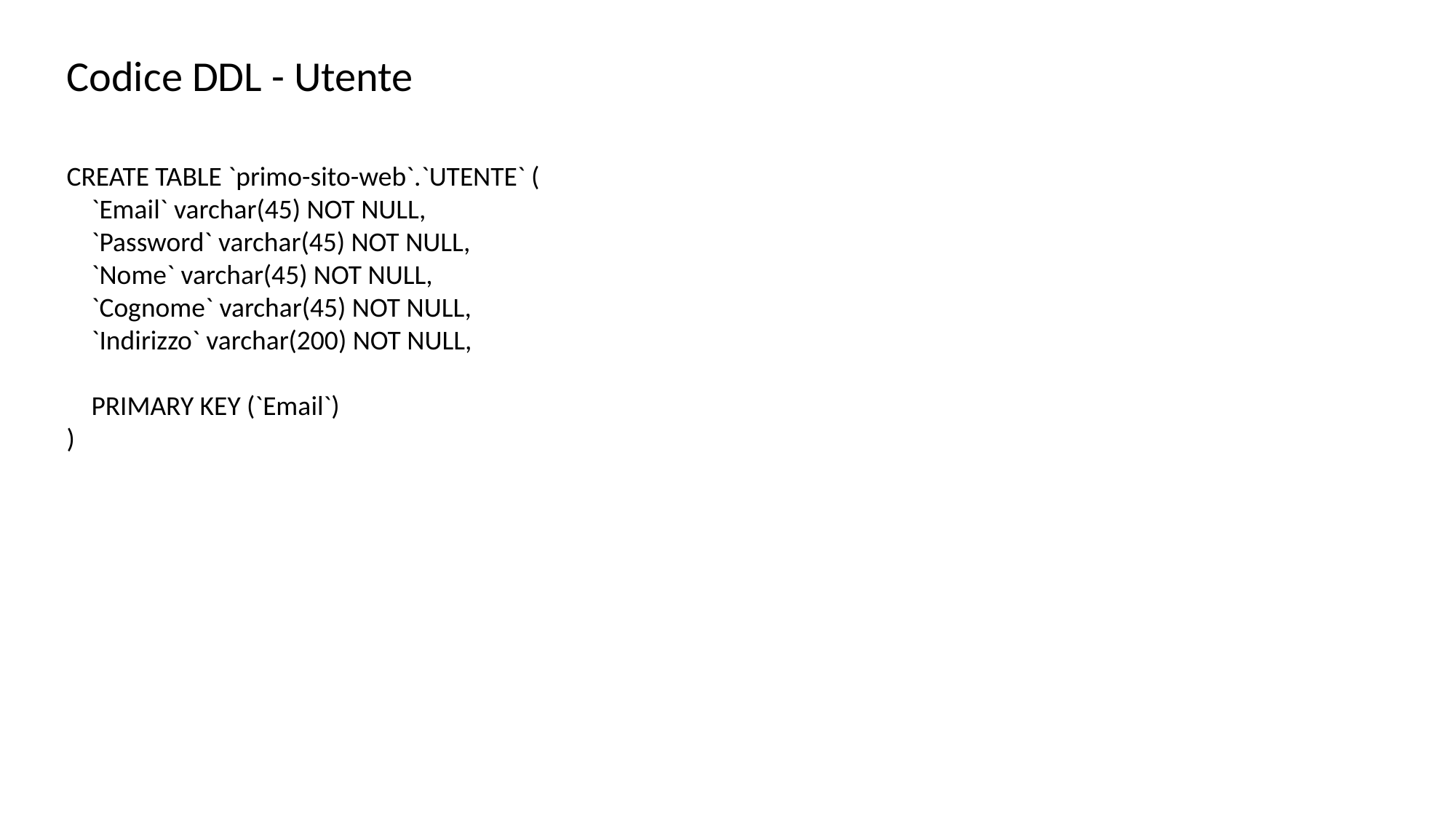

# Codice DDL - Utente

CREATE TABLE `primo-sito-web`.`UTENTE` (
    `Email` varchar(45) NOT NULL,
    `Password` varchar(45) NOT NULL,
    `Nome` varchar(45) NOT NULL,
    `Cognome` varchar(45) NOT NULL,
    `Indirizzo` varchar(200) NOT NULL,

    PRIMARY KEY (`Email`)
)